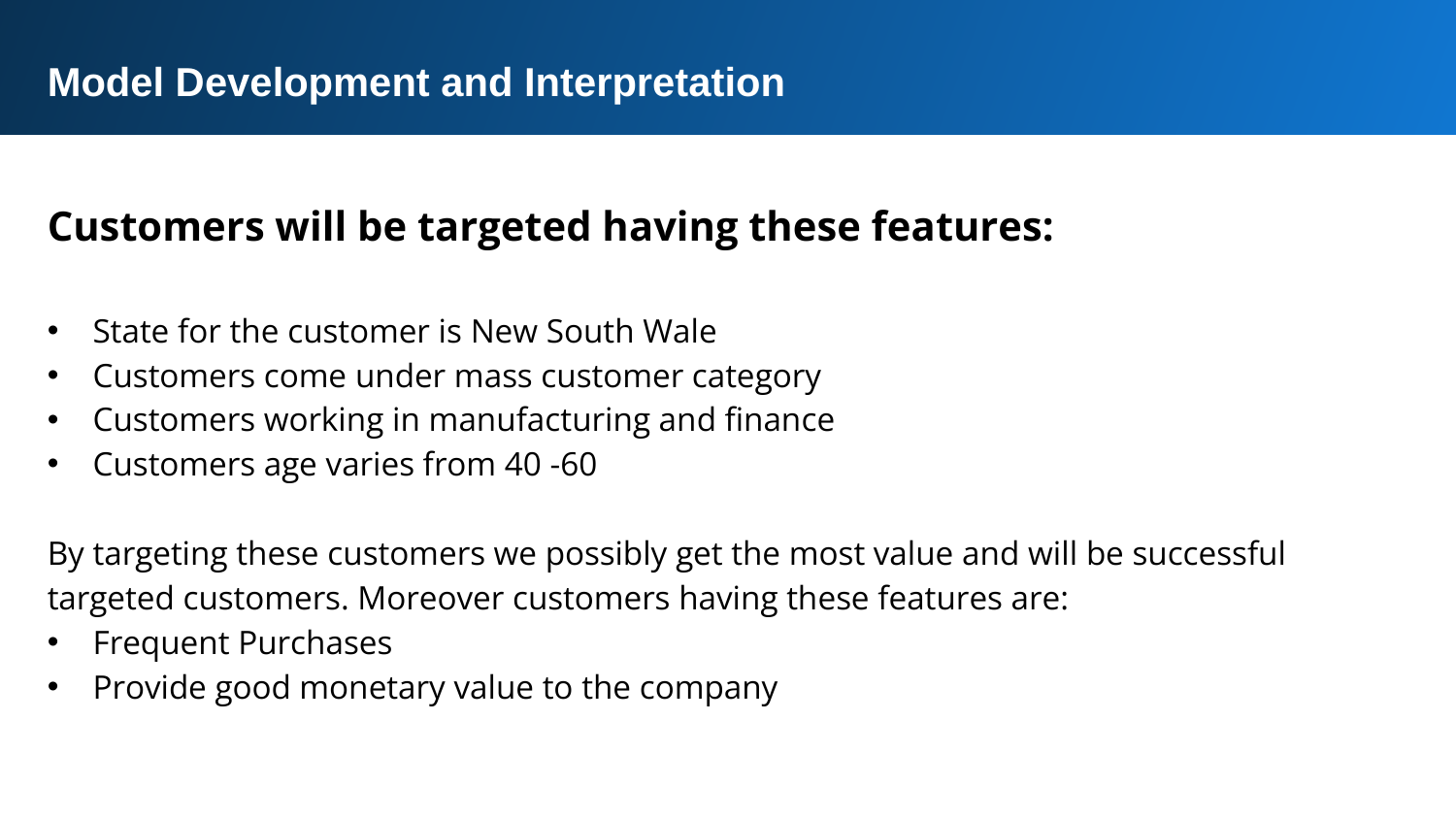

Model Development and Interpretation
Customers will be targeted having these features:

State for the customer is New South Wale
Customers come under mass customer category
Customers working in manufacturing and finance
Customers age varies from 40 -60

By targeting these customers we possibly get the most value and will be successful targeted customers. Moreover customers having these features are:
Frequent Purchases
Provide good monetary value to the company